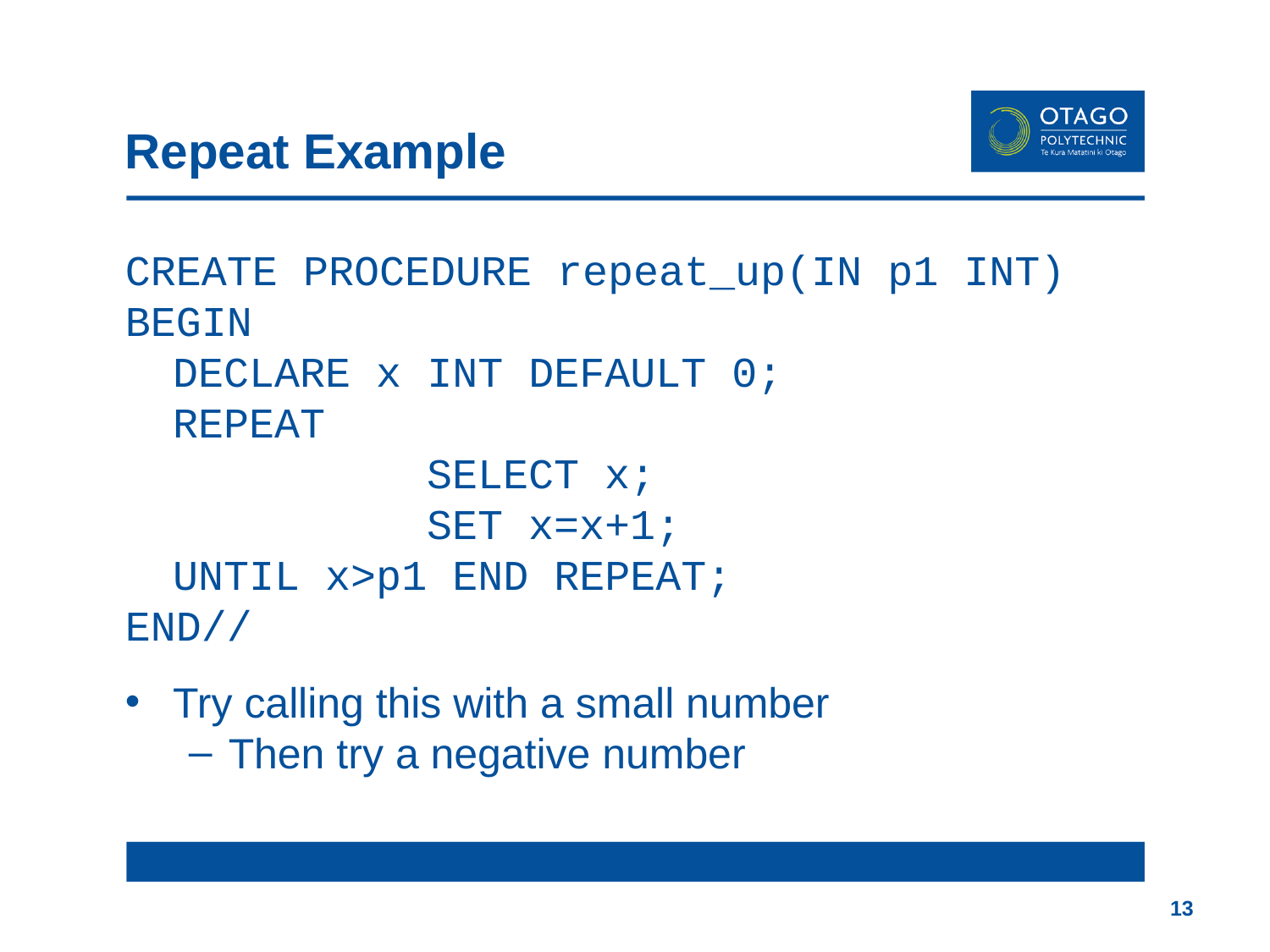

# Repeat Example
CREATE PROCEDURE repeat_up(IN p1 INT)
BEGIN
	DECLARE x INT DEFAULT 0;
	REPEAT
			SELECT x;
			SET x=x+1;
	UNTIL x>p1 END REPEAT;
END//
Try calling this with a small number
Then try a negative number

13